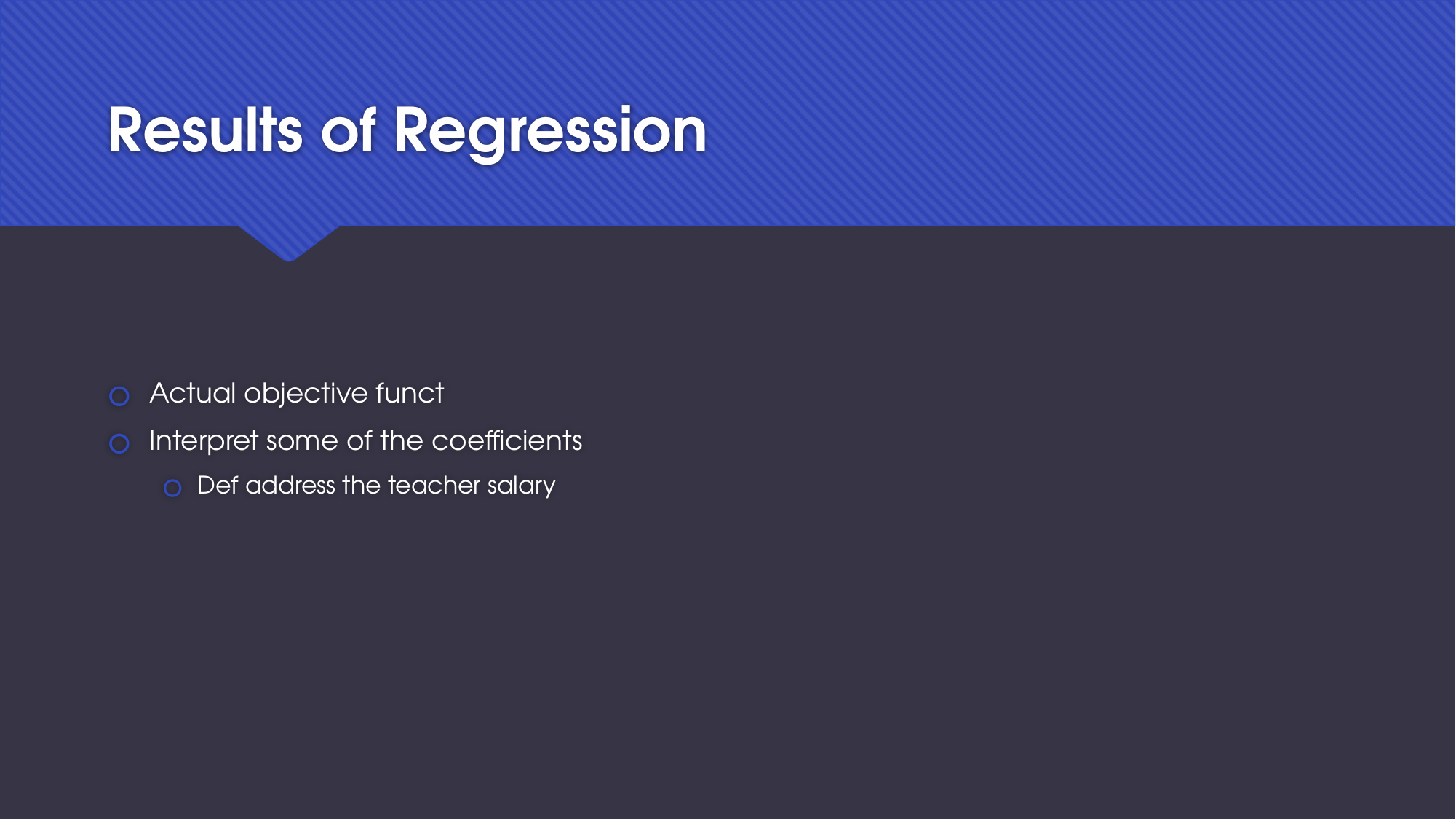

# Results of Regression
Actual objective funct
Interpret some of the coefficients
Def address the teacher salary